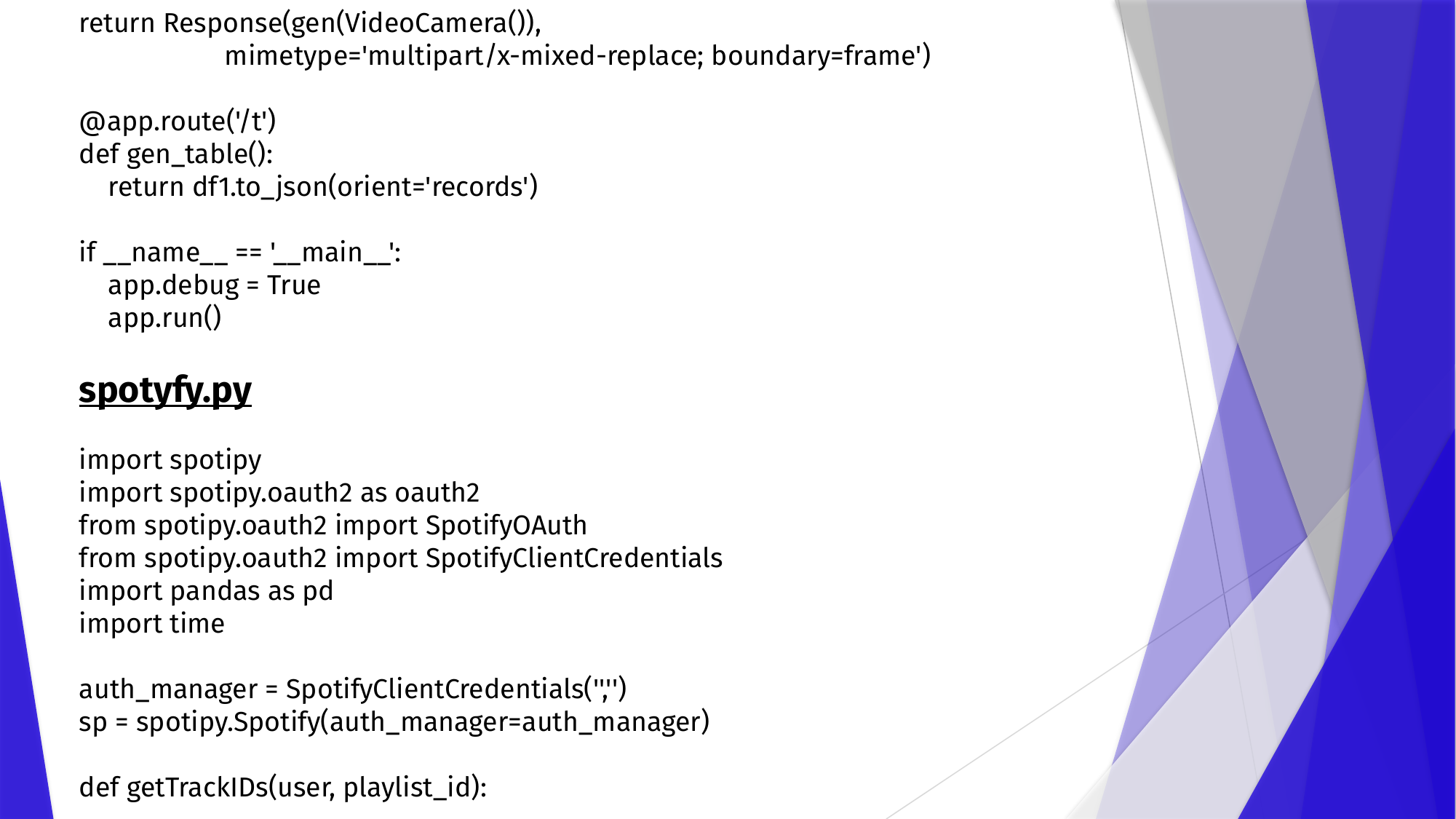

return Response(gen(VideoCamera()),
                    mimetype='multipart/x-mixed-replace; boundary=frame')

@app.route('/t')
def gen_table():
    return df1.to_json(orient='records')

if __name__ == '__main__':
    app.debug = True
    app.run()

spotyfy.py

import spotipy
import spotipy.oauth2 as oauth2
from spotipy.oauth2 import SpotifyOAuth
from spotipy.oauth2 import SpotifyClientCredentials
import pandas as pd
import time

auth_manager = SpotifyClientCredentials('','')
sp = spotipy.Spotify(auth_manager=auth_manager)

def getTrackIDs(user, playlist_id):